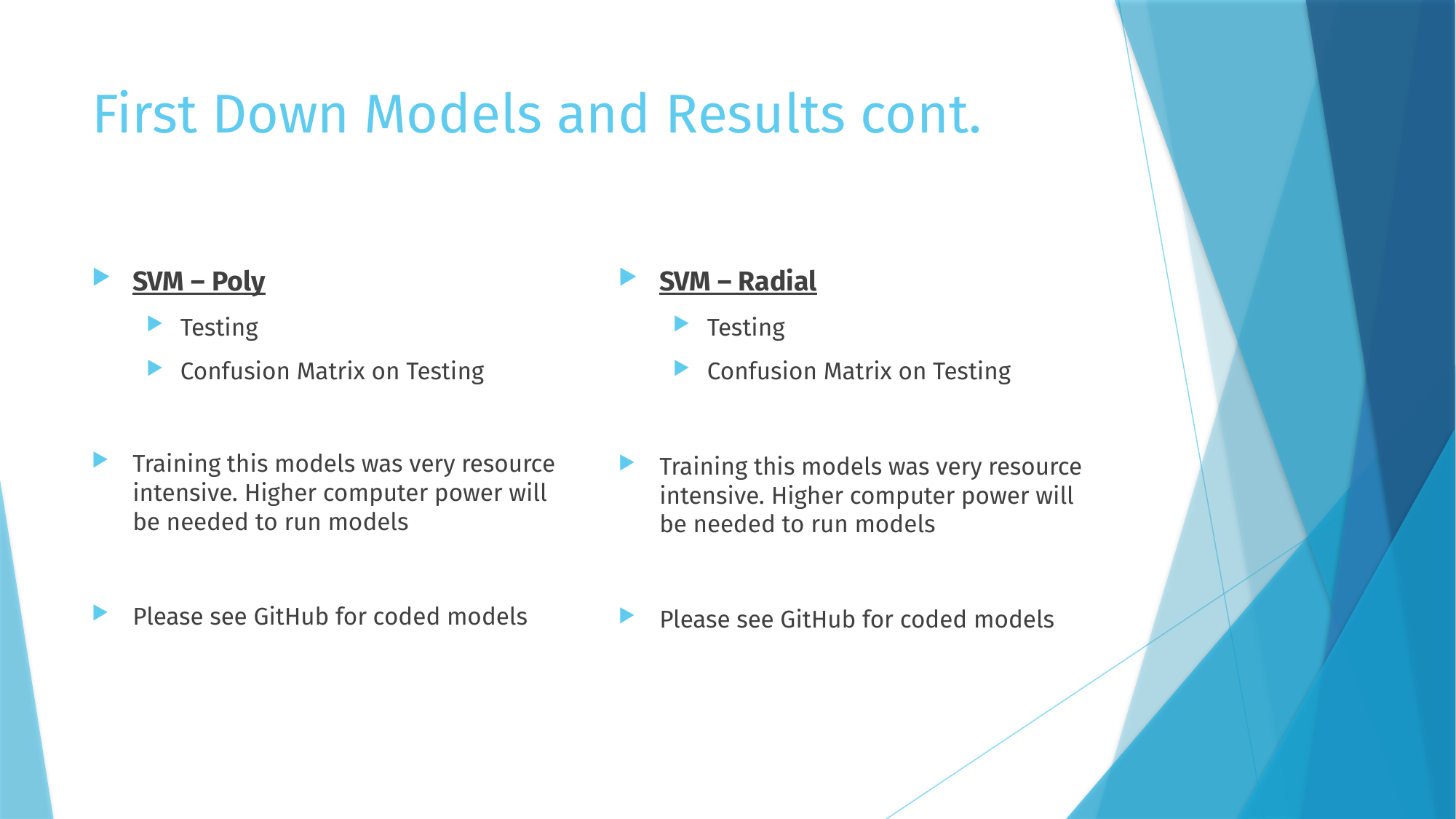

# First Down Models and Results cont.
SVM – Poly
Testing
Confusion Matrix on Testing

Training this models was very resource intensive. Higher computer power will be needed to run models

Please see GitHub for coded models
SVM – Radial
Testing
Confusion Matrix on Testing

Training this models was very resource intensive. Higher computer power will be needed to run models

Please see GitHub for coded models